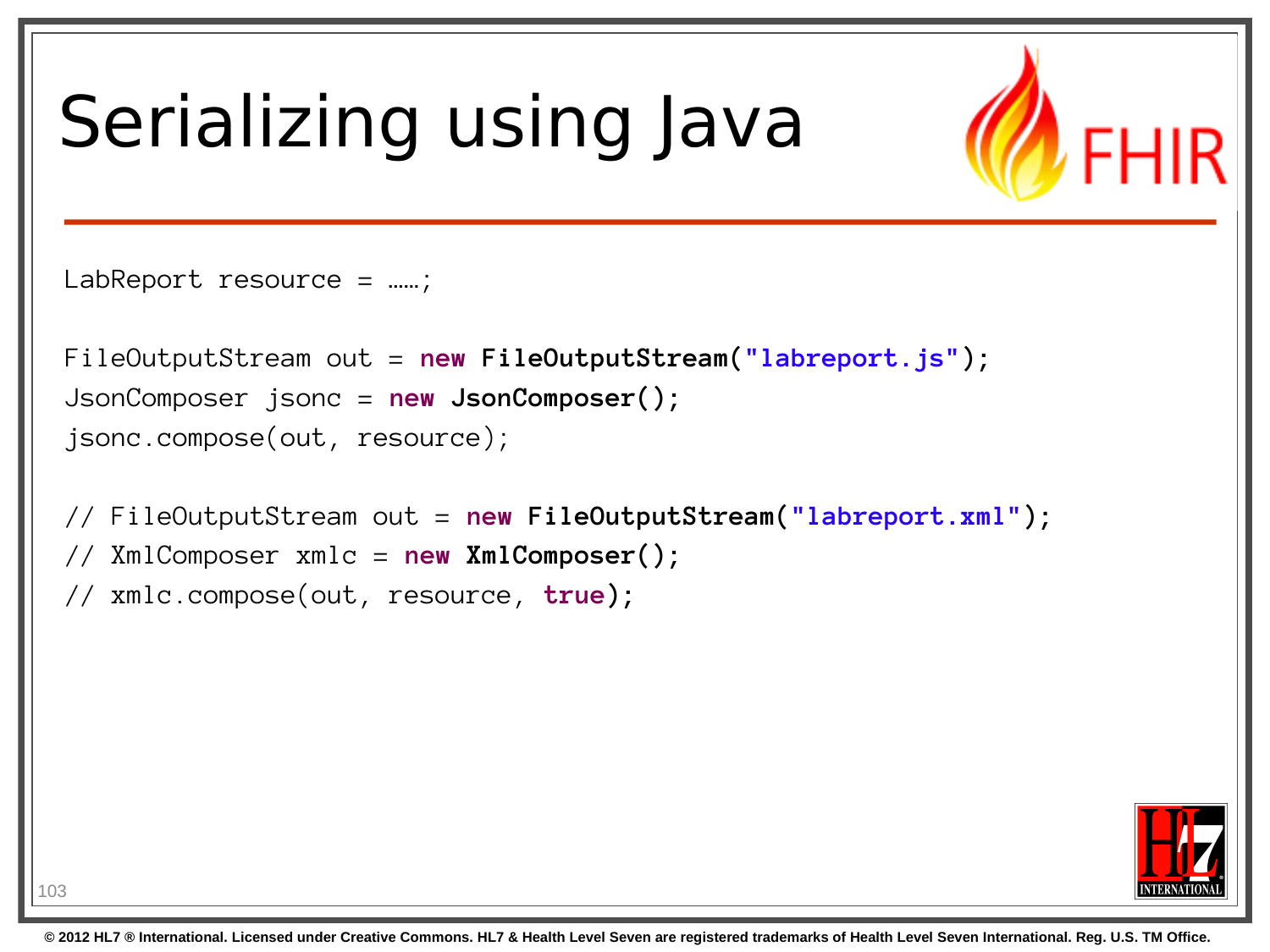

# Serializing using Java
LabReport resource = ……;

FileOutputStream out = new FileOutputStream("labreport.js");
JsonComposer jsonc = new JsonComposer();
jsonc.compose(out, resource);

// FileOutputStream out = new FileOutputStream("labreport.xml");
// XmlComposer xmlc = new XmlComposer();
// xmlc.compose(out, resource, true);
103